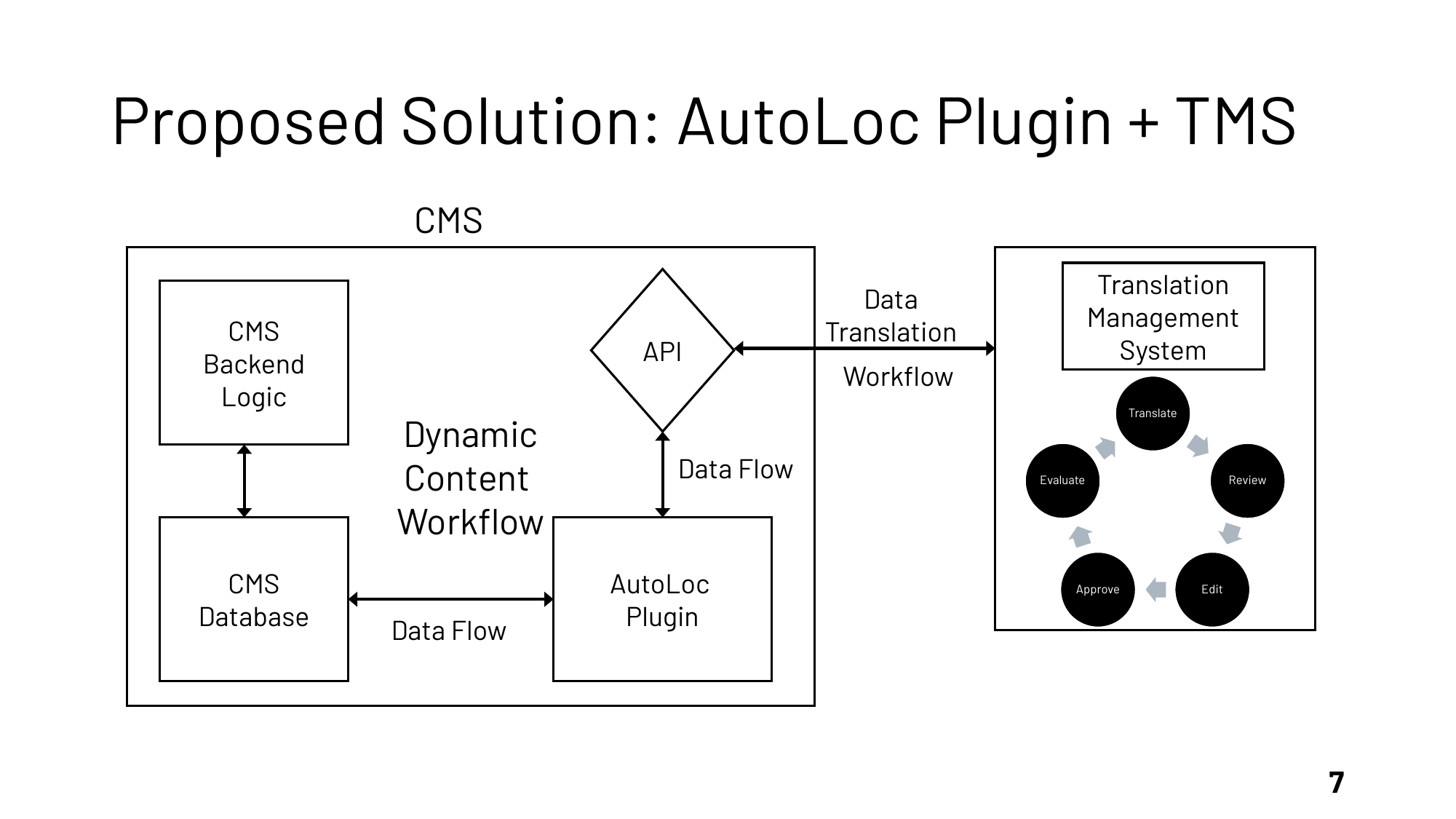

# Proposed Solution: AutoLoc Plugin + TMS
CMS
Dynamic
Content
Workflow

Translation Management System
API
Data
Translation
CMS
Backend
Logic
Workflow
Translate

Review

Edit

Approve

Evaluate

Data Flow
CMS
Database
AutoLoc
Plugin
Data Flow
7